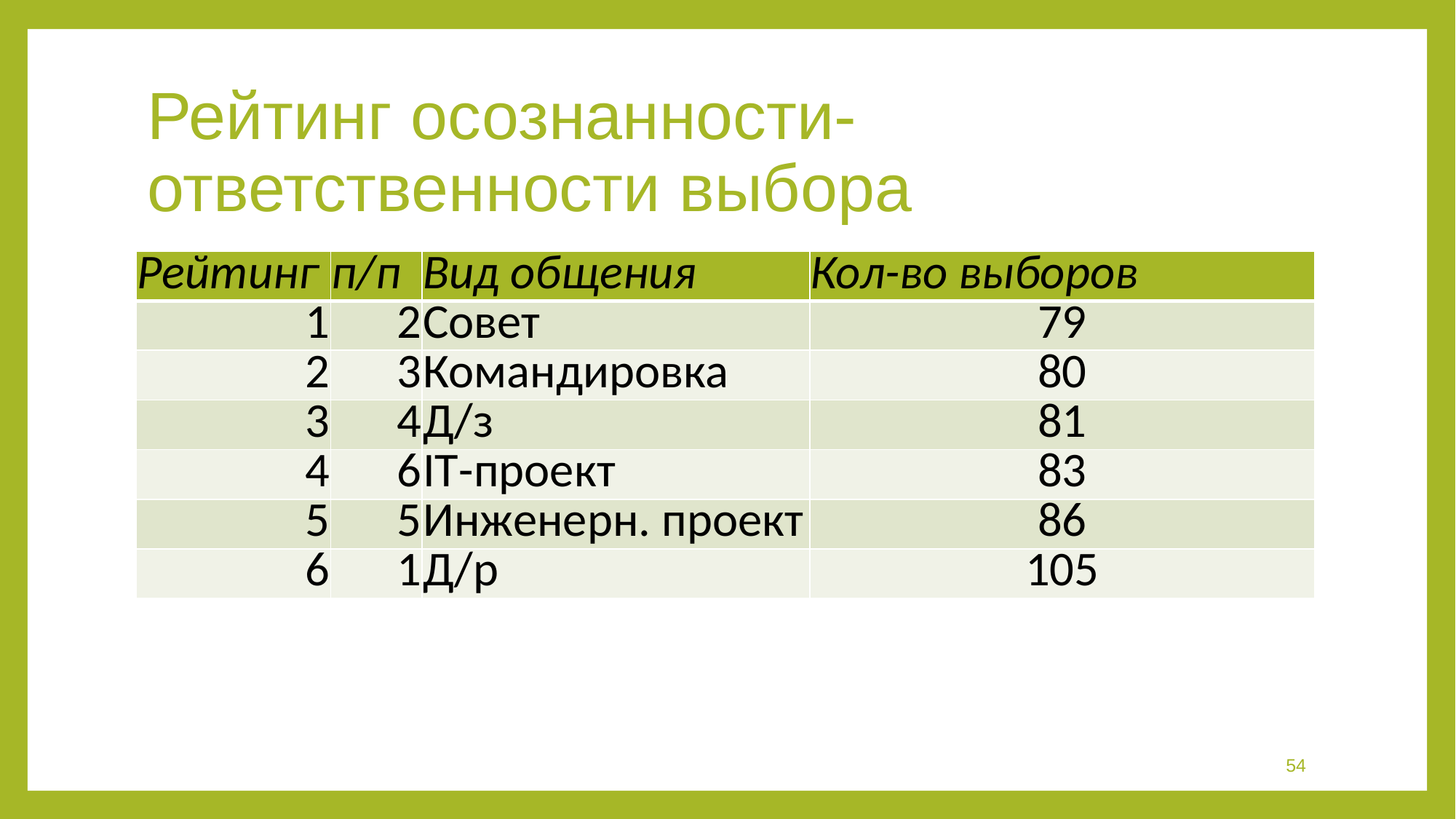

# Рейтинг осознанности-ответственности выбора
| Рейтинг | п/п | Вид общения | Кол-во выборов |
| --- | --- | --- | --- |
| 1 | 2 | Совет | 79 |
| 2 | 3 | Командировка | 80 |
| 3 | 4 | Д/з | 81 |
| 4 | 6 | IT-проект | 83 |
| 5 | 5 | Инженерн. проект | 86 |
| 6 | 1 | Д/р | 105 |
54